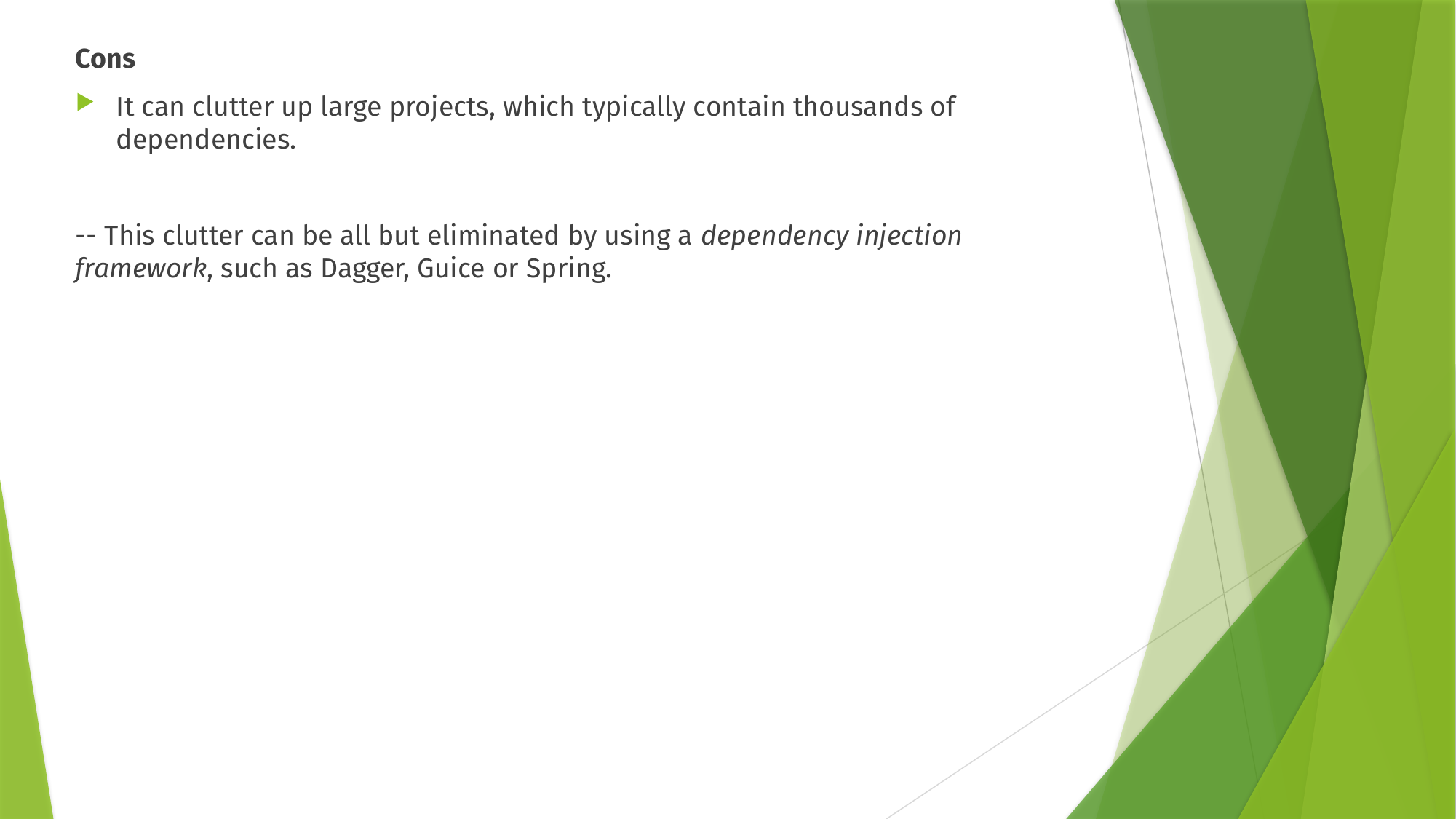

Cons
It can clutter up large projects, which typically contain thousands of dependencies.

-- This clutter can be all but eliminated by using a dependency injection framework, such as Dagger, Guice or Spring.